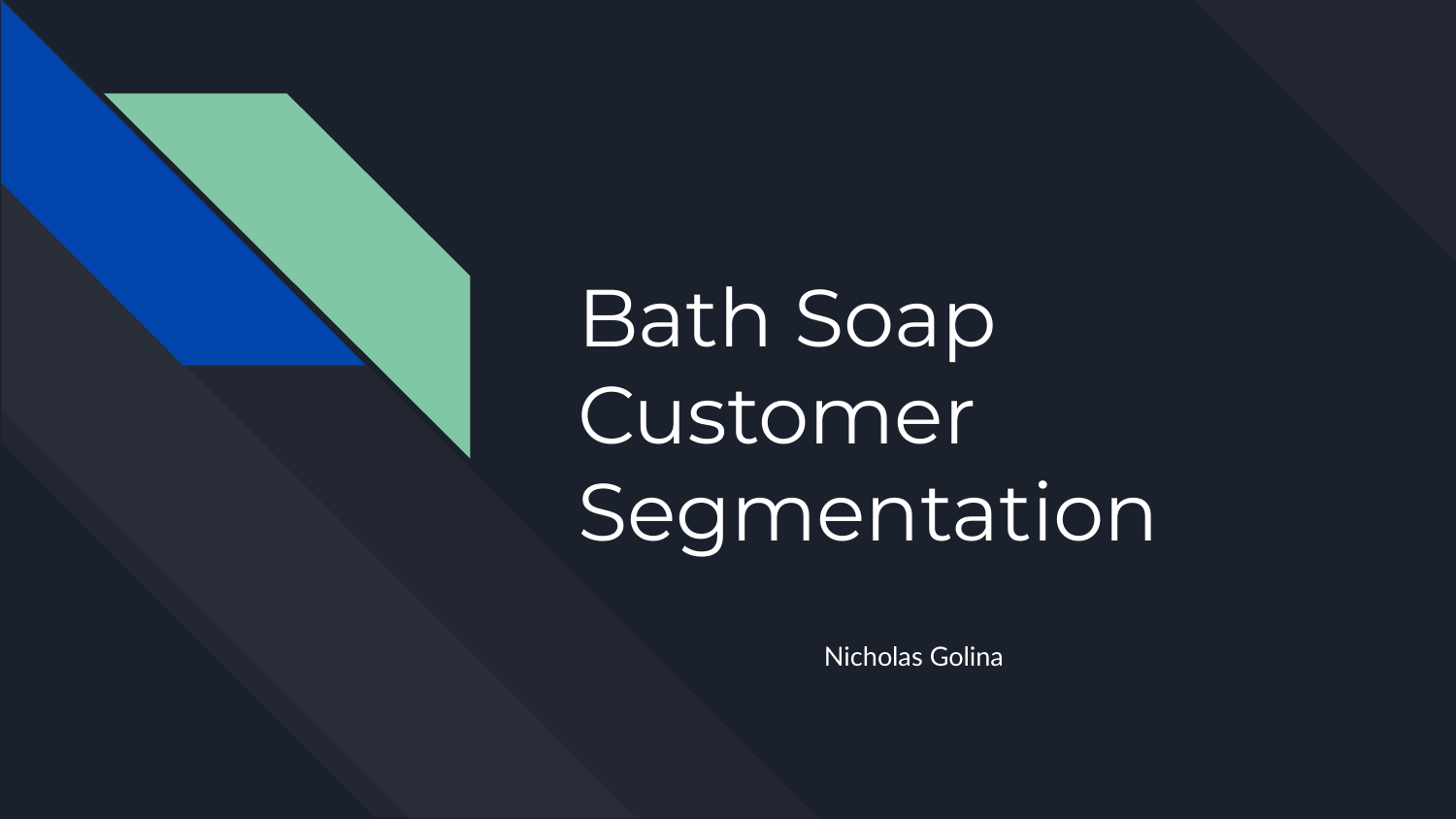

# Bath Soap Customer Segmentation
Nicholas Golina